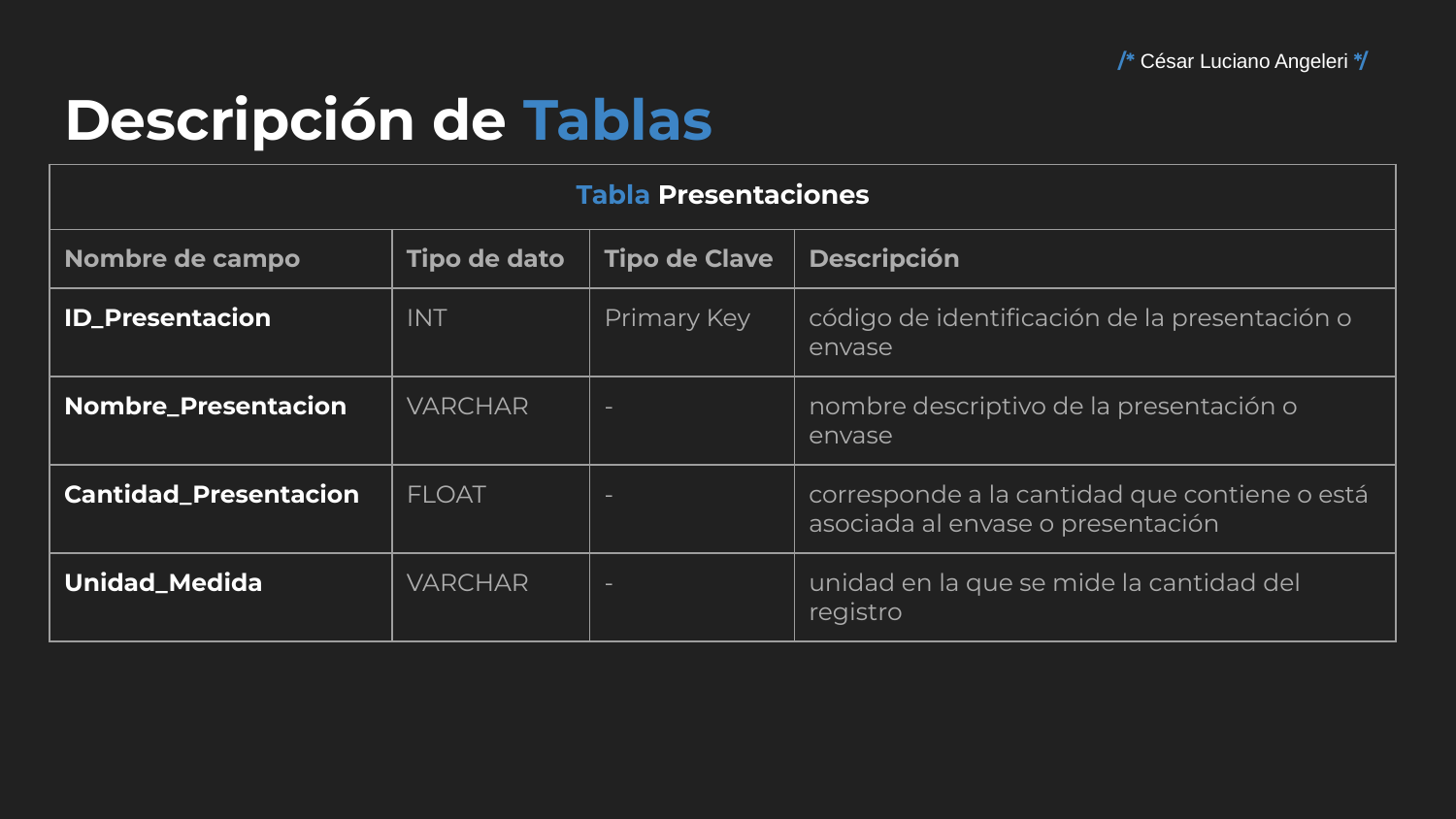

/* César Luciano Angeleri */
# Descripción de Tablas

| Tabla Presentaciones |  |  |  |
| --- | --- | --- | --- |
| Nombre de campo | Tipo de dato | Tipo de Clave | Descripción |
| ID\_Presentacion | INT | Primary Key | código de identificación de la presentación o envase |
| Nombre\_Presentacion | VARCHAR | - | nombre descriptivo de la presentación o envase |
| Cantidad\_Presentacion | FLOAT | - | corresponde a la cantidad que contiene o está asociada al envase o presentación |
| Unidad\_Medida | VARCHAR | - | unidad en la que se mide la cantidad del registro |